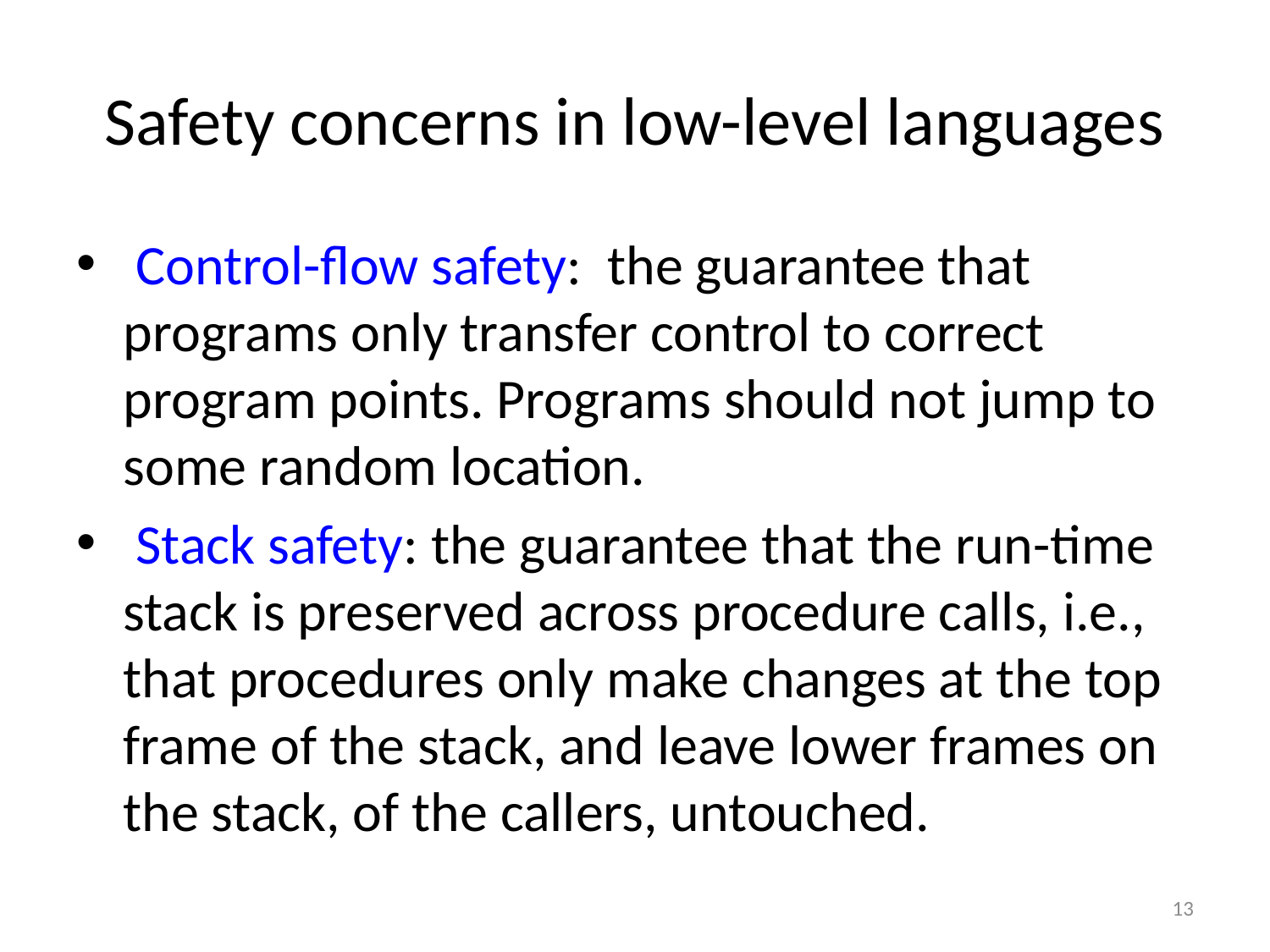

# Safety concerns in low-level languages
 Control-flow safety:  the guarantee that programs only transfer control to correct program points. Programs should not jump to some random location.
 Stack safety: the guarantee that the run-time stack is preserved across procedure calls, i.e., that procedures only make changes at the top frame of the stack, and leave lower frames on the stack, of the callers, untouched.

13